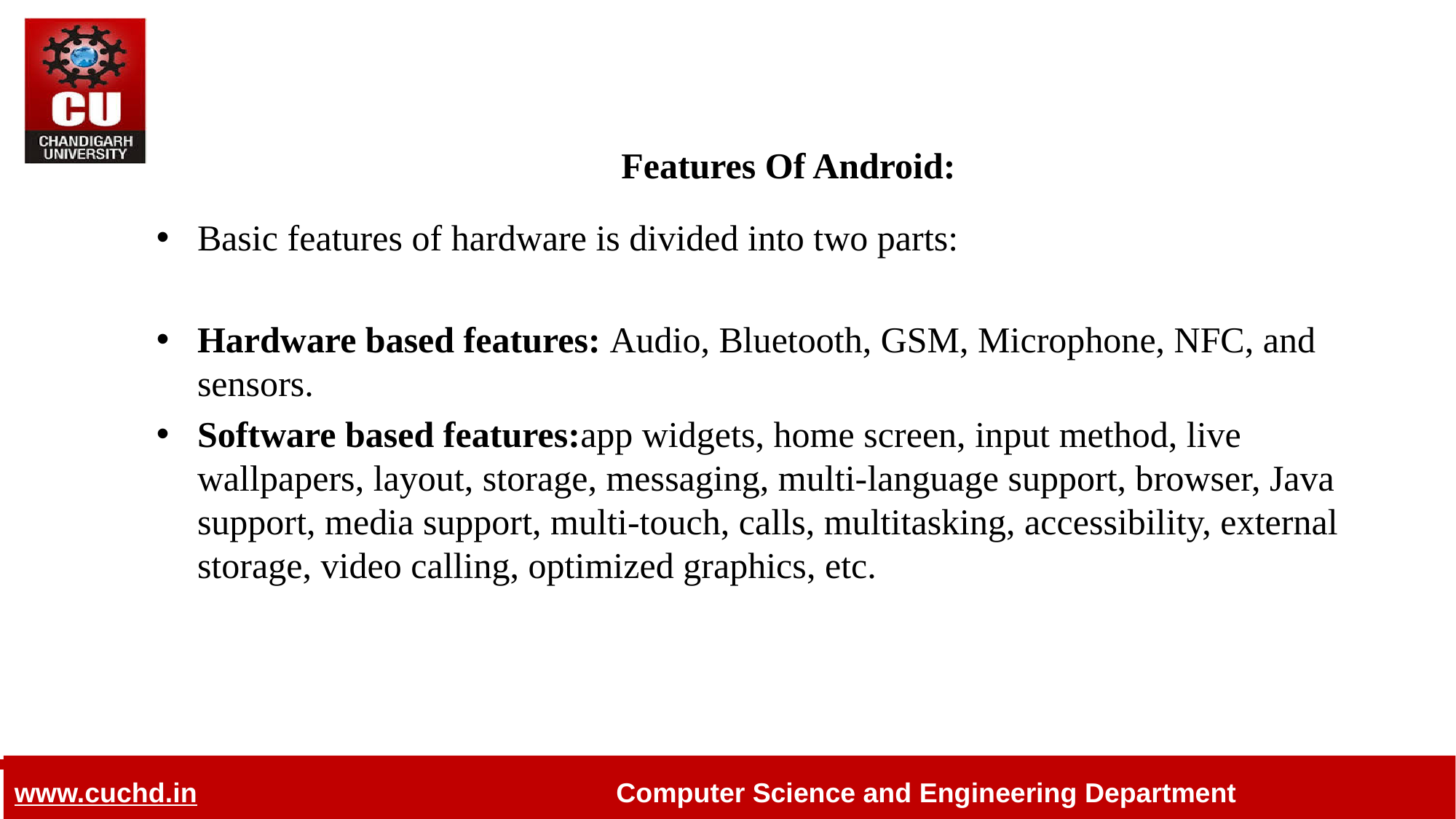

# Features Of Android:
Basic features of hardware is divided into two parts:

Hardware based features: Audio, Bluetooth, GSM, Microphone, NFC, and sensors.
Software based features:app widgets, home screen, input method, live wallpapers, layout, storage, messaging, multi-language support, browser, Java support, media support, multi-touch, calls, multitasking, accessibility, external storage, video calling, optimized graphics, etc.